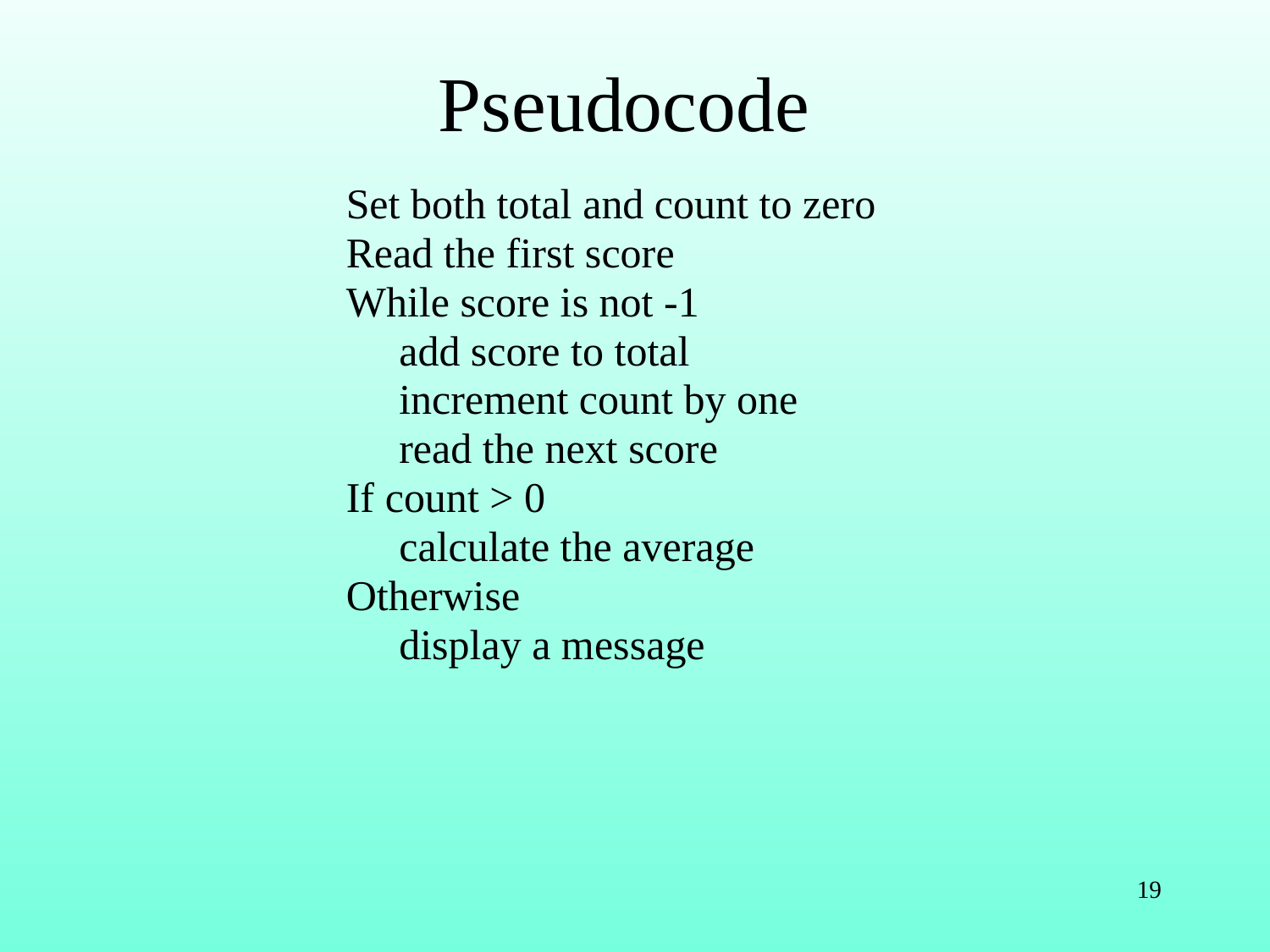

# Pseudocode
Set both total and count to zero
Read the first score
While score is not -1
     add score to total
     increment count by one
     read the next score
If count > 0
     calculate the average
Otherwise
     display a message
19